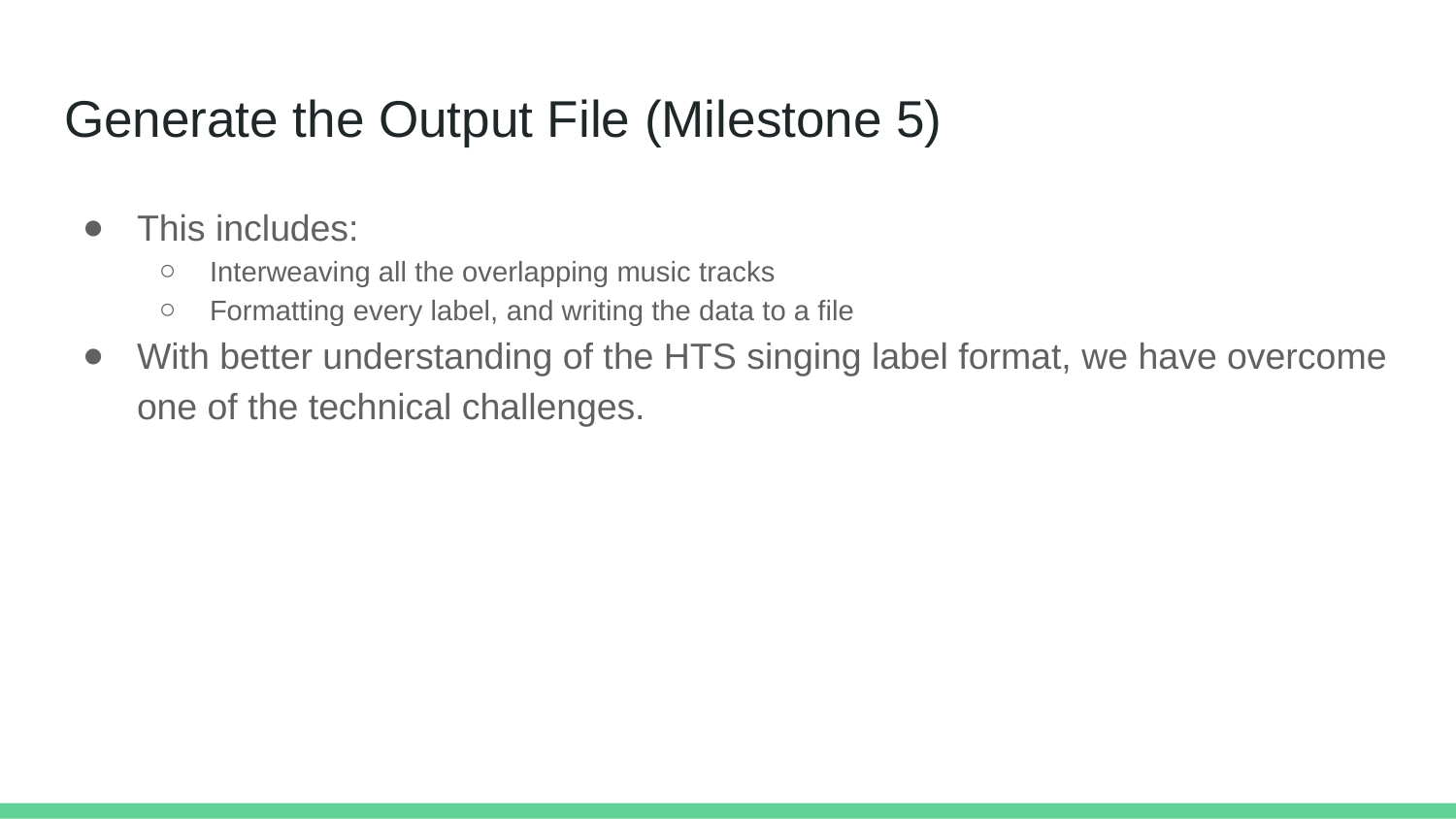

# Generate the Output File (Milestone 5)
This includes:
Interweaving all the overlapping music tracks
Formatting every label, and writing the data to a file
With better understanding of the HTS singing label format, we have overcome one of the technical challenges.